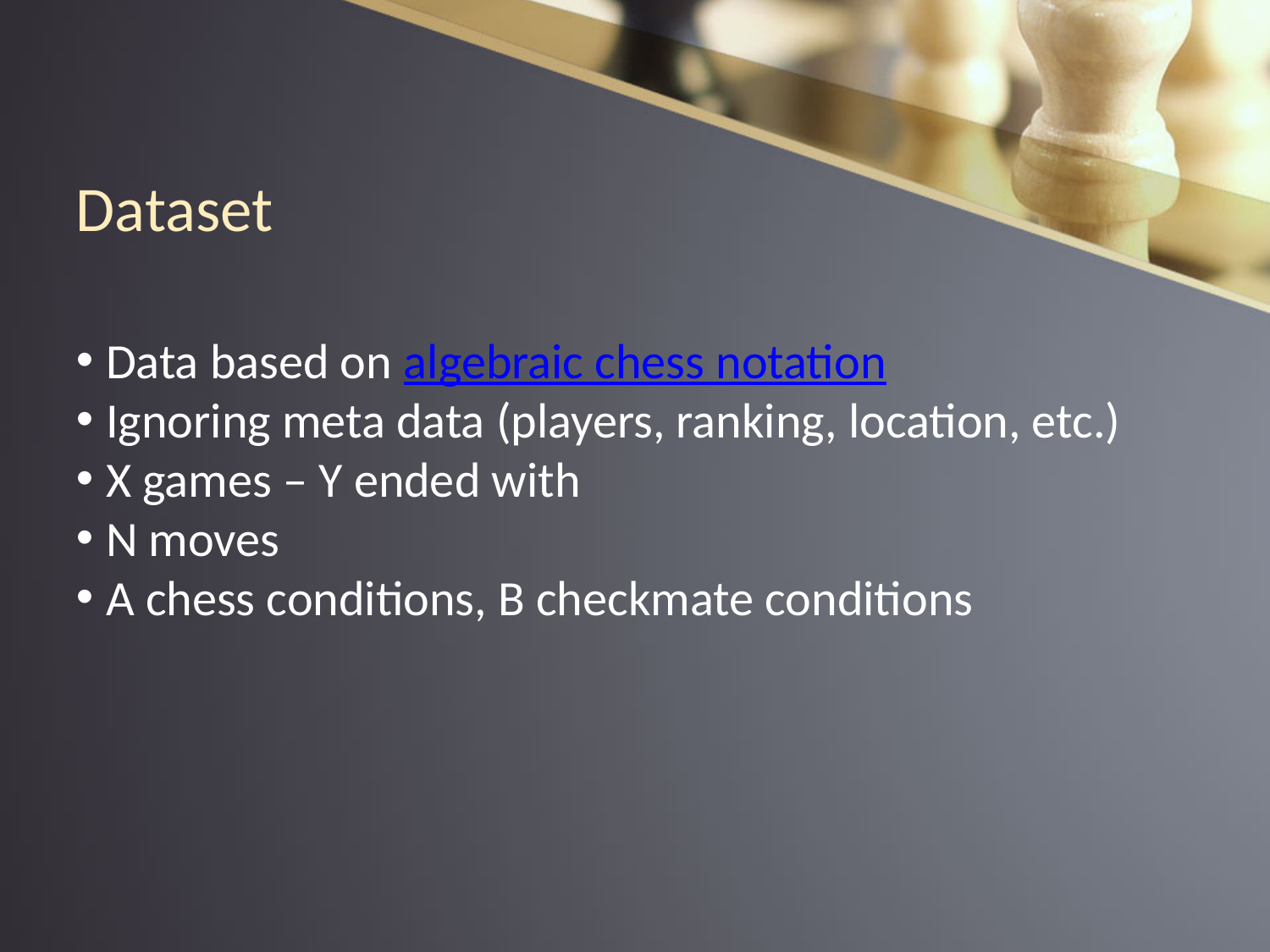

Dataset

Data based on algebraic chess notation
Ignoring meta data (players, ranking, location, etc.)
X games – Y ended with
N moves
A chess conditions, B checkmate conditions